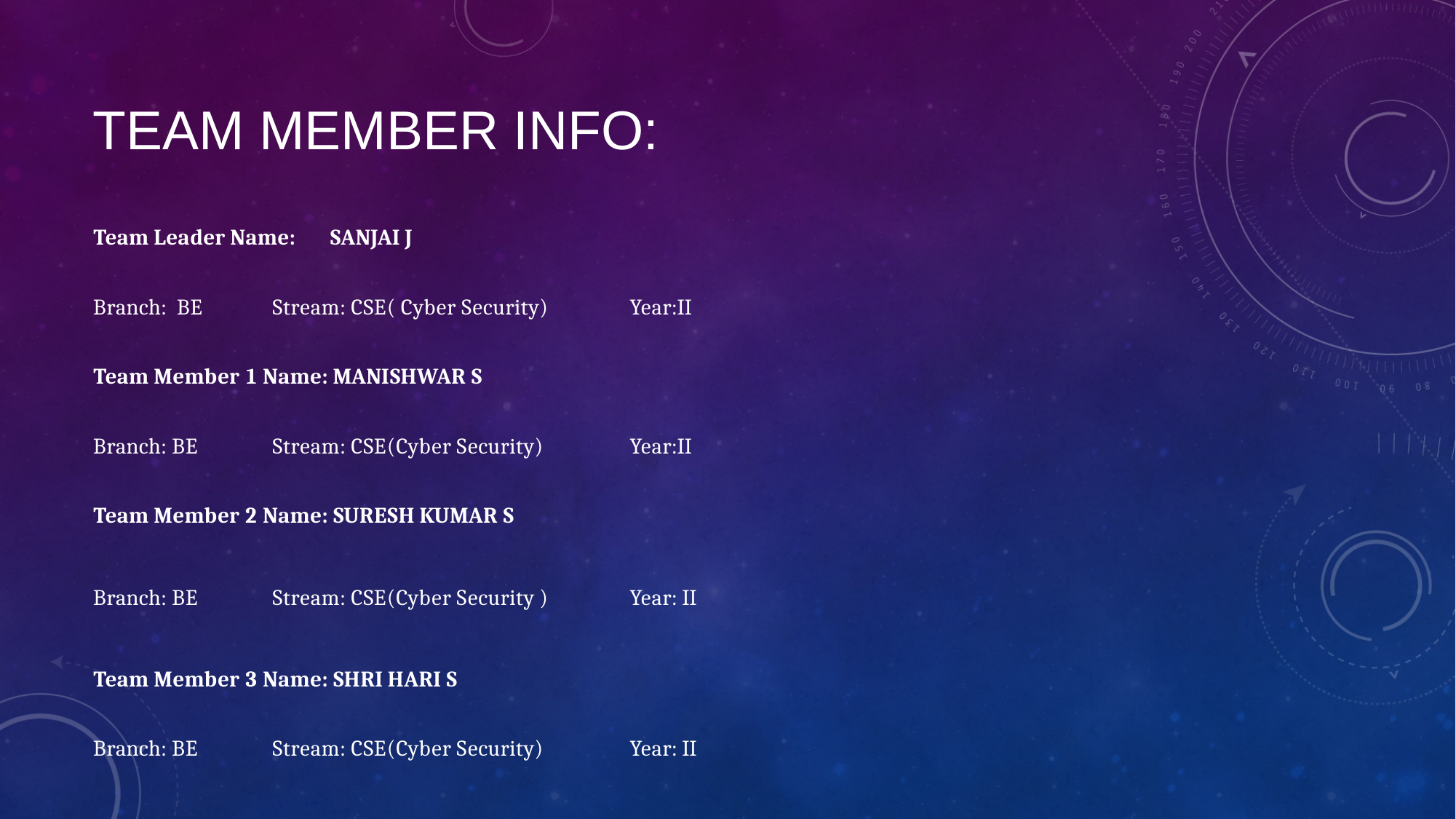

# TEAM MEMBER INFO:
Team Leader Name:       SANJAI J
Branch:  BE		Stream: CSE( Cyber Security) 		Year:II
Team Member 1 Name: MANISHWAR S
Branch: BE 		Stream: CSE(Cyber Security) 		Year:II
Team Member 2 Name: SURESH KUMAR S
Branch: BE 		Stream: CSE(Cyber Security )		Year: II
Team Member 3 Name: SHRI HARI S
Branch: BE 		Stream: CSE(Cyber Security) 		Year: II